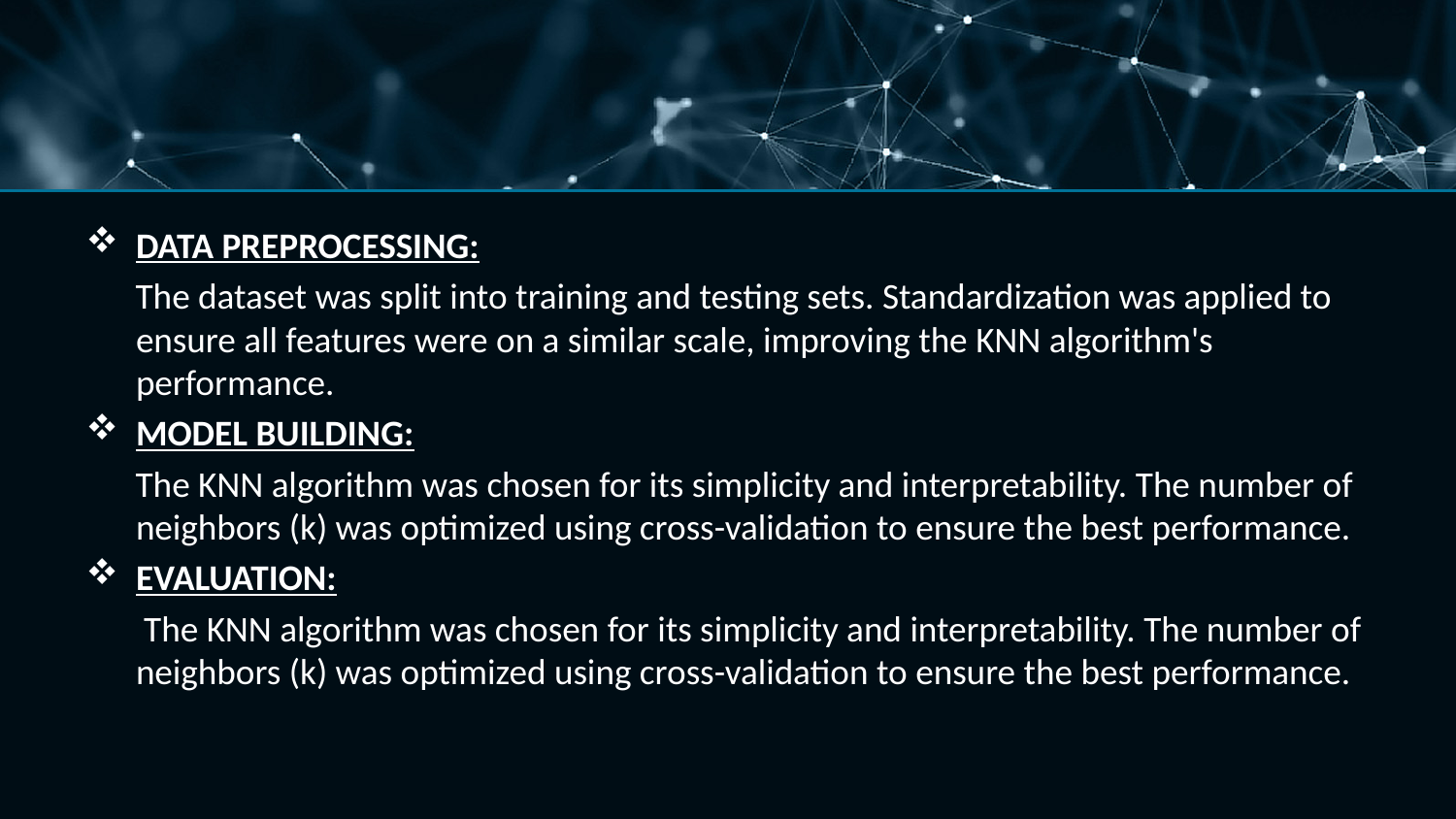

DATA PREPROCESSING:
      The dataset was split into training and testing sets. Standardization was applied to ensure all features were on a similar scale, improving the KNN algorithm's performance.
MODEL BUILDING:
      The KNN algorithm was chosen for its simplicity and interpretability. The number of neighbors (k) was optimized using cross-validation to ensure the best performance.
EVALUATION:
       The KNN algorithm was chosen for its simplicity and interpretability. The number of neighbors (k) was optimized using cross-validation to ensure the best performance.